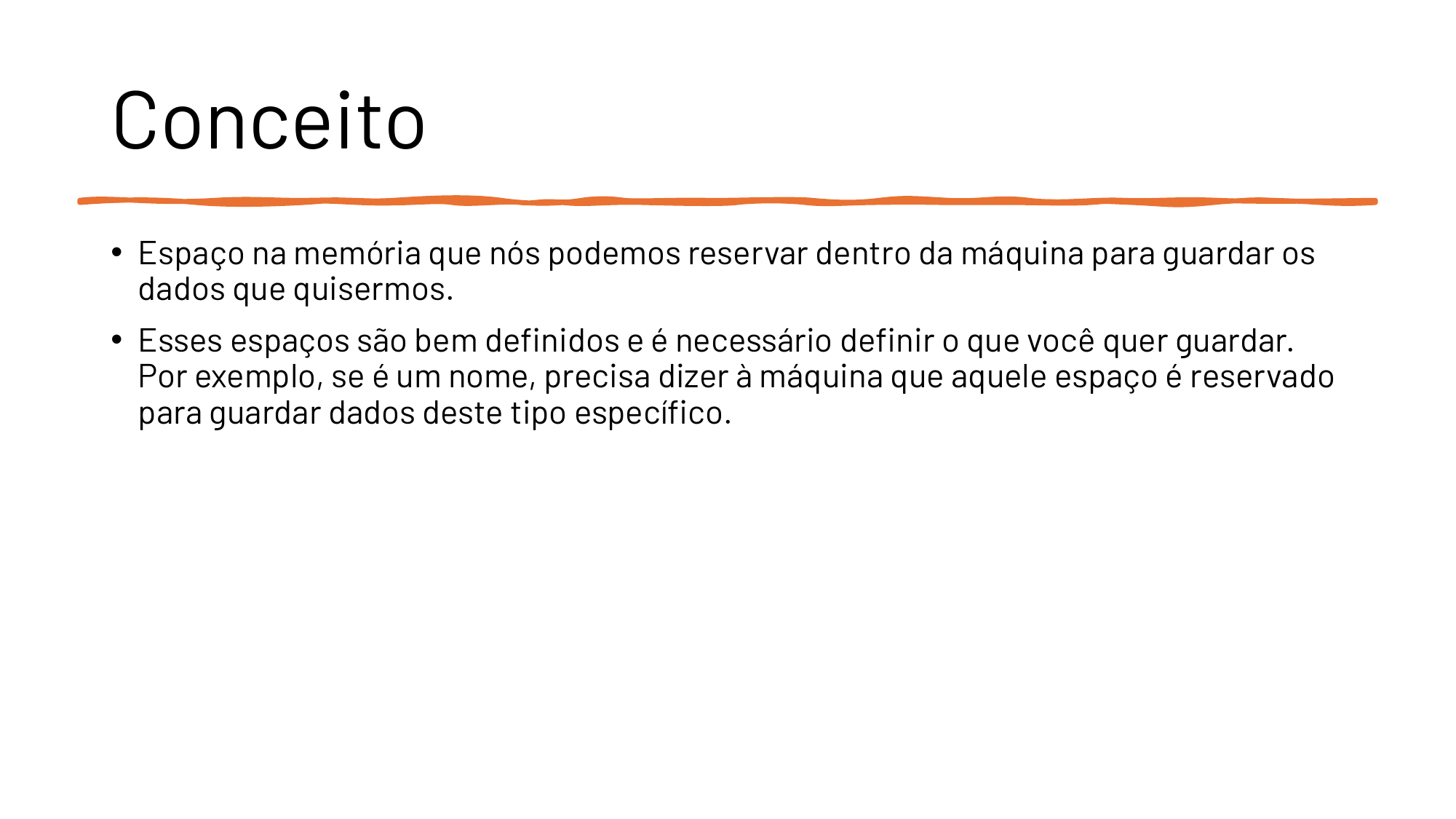

# Conceito

Espaço na memória que nós podemos reservar dentro da máquina para guardar os dados que quisermos.
Esses espaços são bem definidos e é necessário definir o que você quer guardar. Por exemplo, se é um nome, precisa dizer à máquina que aquele espaço é reservado para guardar dados deste tipo específico.